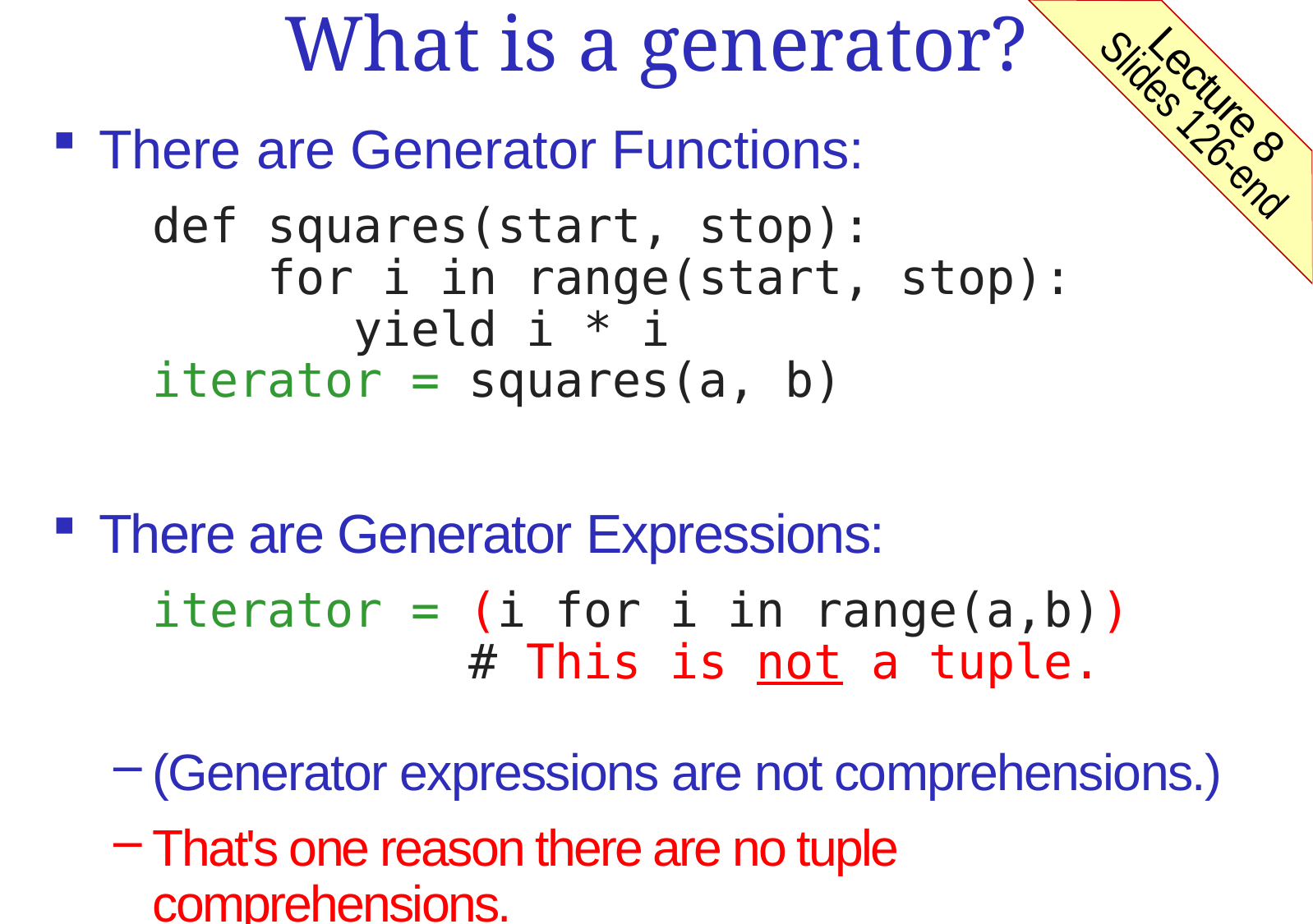

What is a generator?
Lecture 8
 Slides 126-end
There are Generator Functions:
def squares(start, stop):
    for i in range(start, stop):
       yield i * i
iterator = squares(a, b)

There are Generator Expressions:
iterator = (i for i in range(a,b))
           # This is not a tuple.

(Generator expressions are not comprehensions.)
That's one reason there are no tuple comprehensions.
But you can do this:  tuple([i for i in range(a,b)])